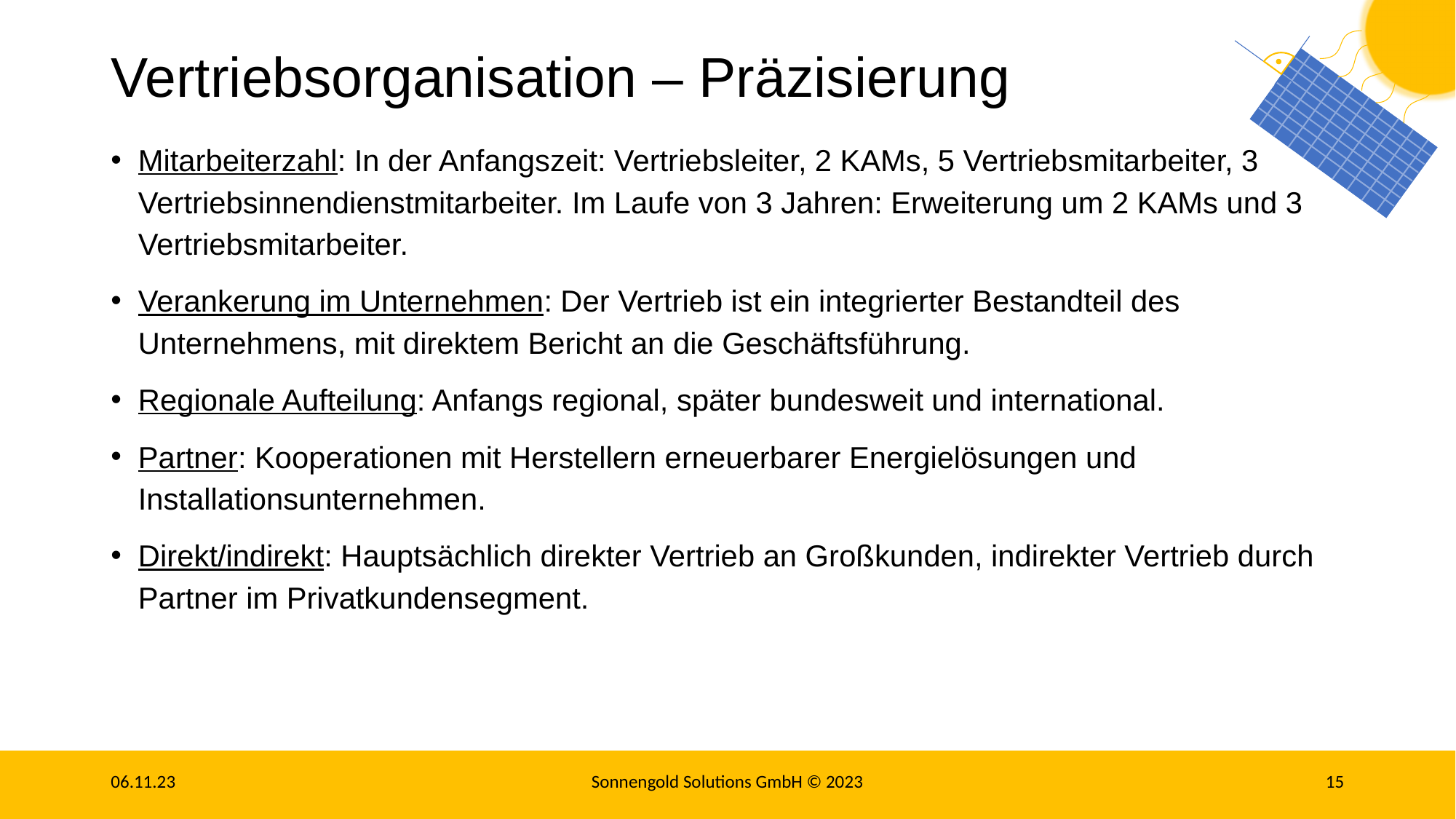

# Vertriebsorganisation – Präzisierung
Mitarbeiterzahl: In der Anfangszeit: Vertriebsleiter, 2 KAMs, 5 Vertriebsmitarbeiter, 3 Vertriebsinnendienstmitarbeiter. Im Laufe von 3 Jahren: Erweiterung um 2 KAMs und 3 Vertriebsmitarbeiter.
Verankerung im Unternehmen: Der Vertrieb ist ein integrierter Bestandteil des Unternehmens, mit direktem Bericht an die Geschäftsführung.
Regionale Aufteilung: Anfangs regional, später bundesweit und international.
Partner: Kooperationen mit Herstellern erneuerbarer Energielösungen und Installationsunternehmen.
Direkt/indirekt: Hauptsächlich direkter Vertrieb an Großkunden, indirekter Vertrieb durch Partner im Privatkundensegment.
06.11.23
Sonnengold Solutions GmbH © 2023
15